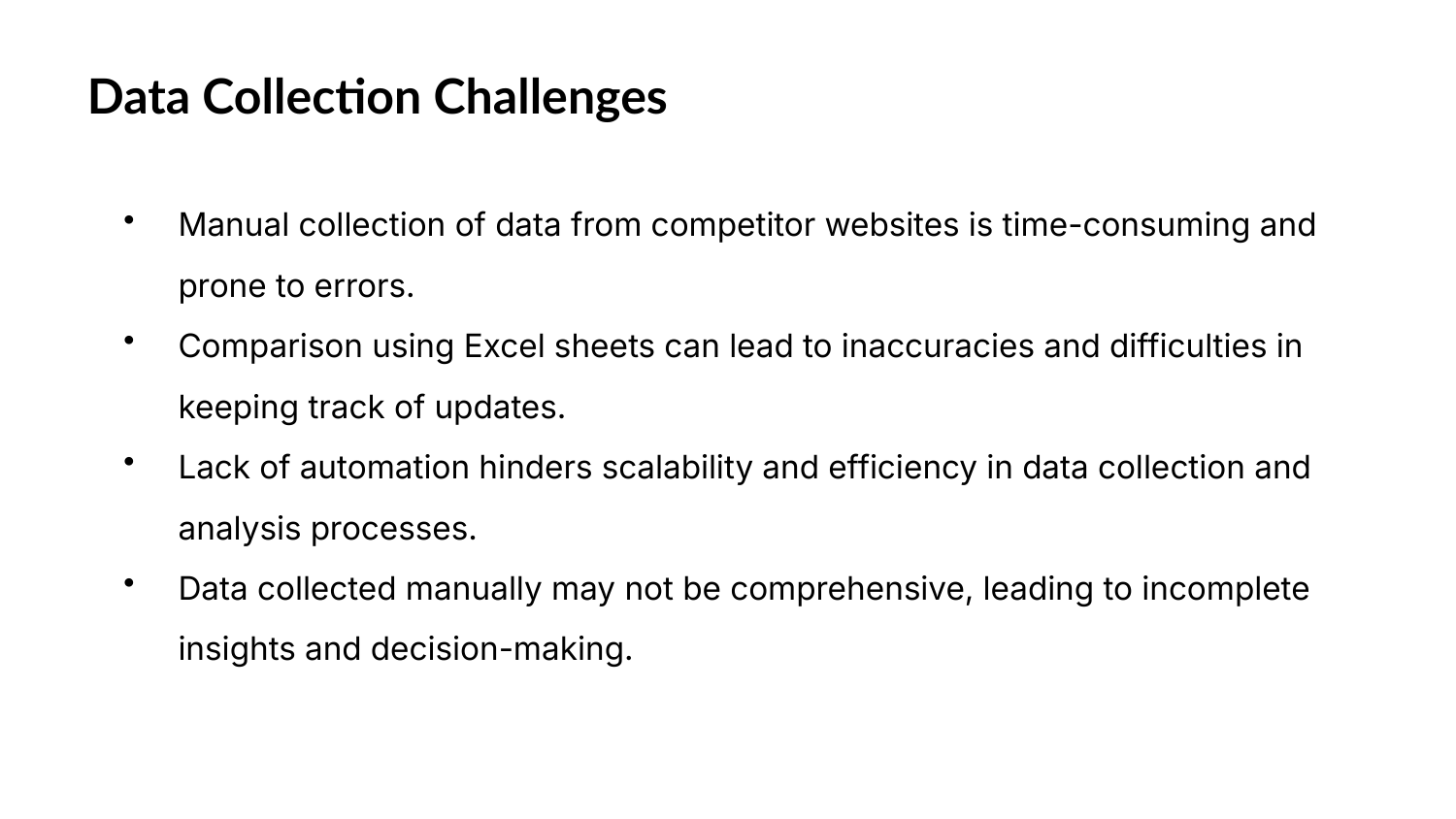

Data Collection Challenges
Manual collection of data from competitor websites is time-consuming and prone to errors.
Comparison using Excel sheets can lead to inaccuracies and difficulties in keeping track of updates.
Lack of automation hinders scalability and efficiency in data collection and analysis processes.
Data collected manually may not be comprehensive, leading to incomplete insights and decision-making.